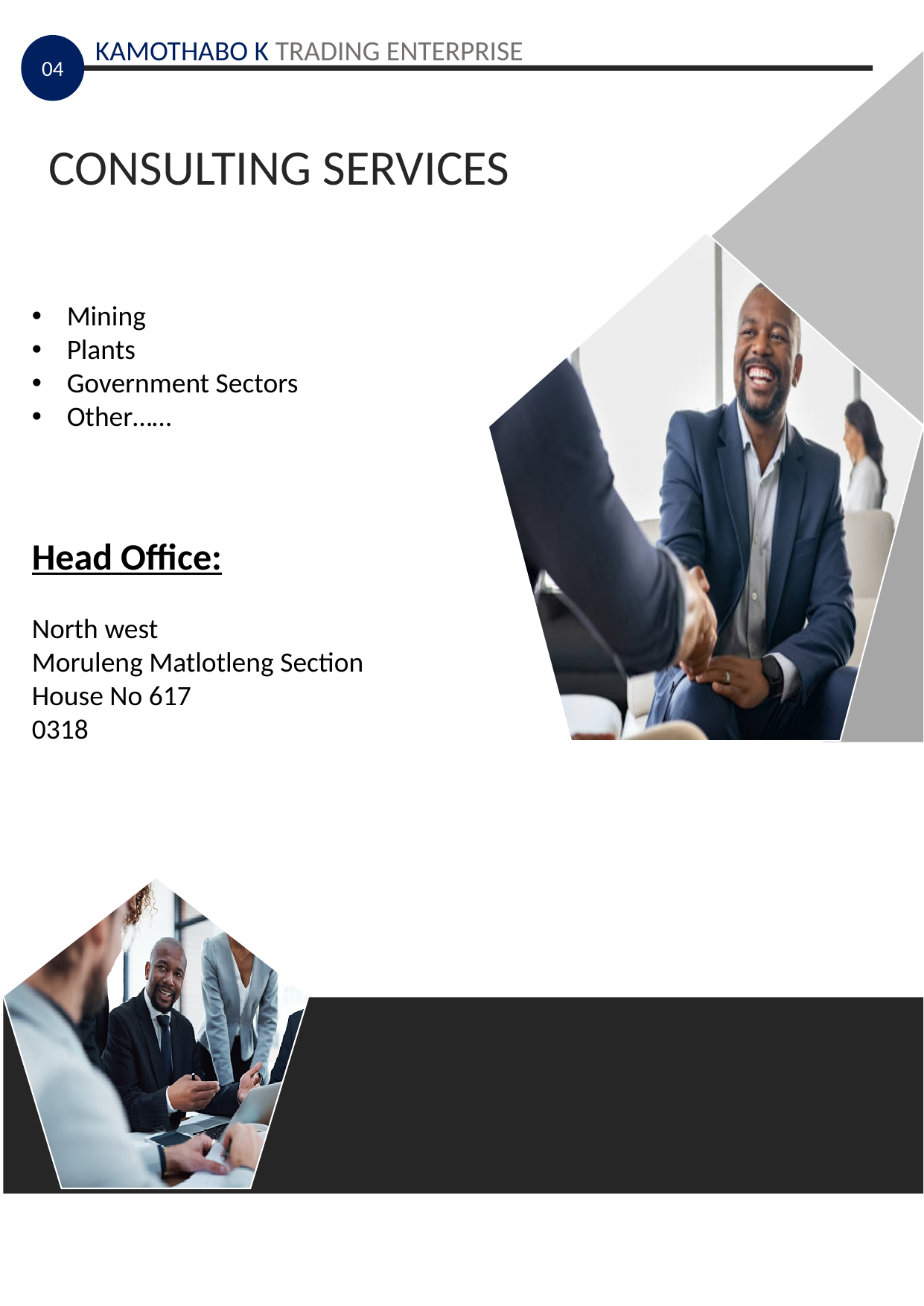

KAMOTHABO K TRADING ENTERPRISE
04

CONSULTING SERVICES

Mining
Plants
Government Sectors
Other……

Head Office:

North west
Moruleng Matlotleng Section
House No 617
0318

La douleur elle-même est l'amour de la douleur, les principaux problèmes écologiques, mais je donne ce genre de temps pour retomber, de sorte qu'une grande douleur et douleur. Afin que pour la plupart,